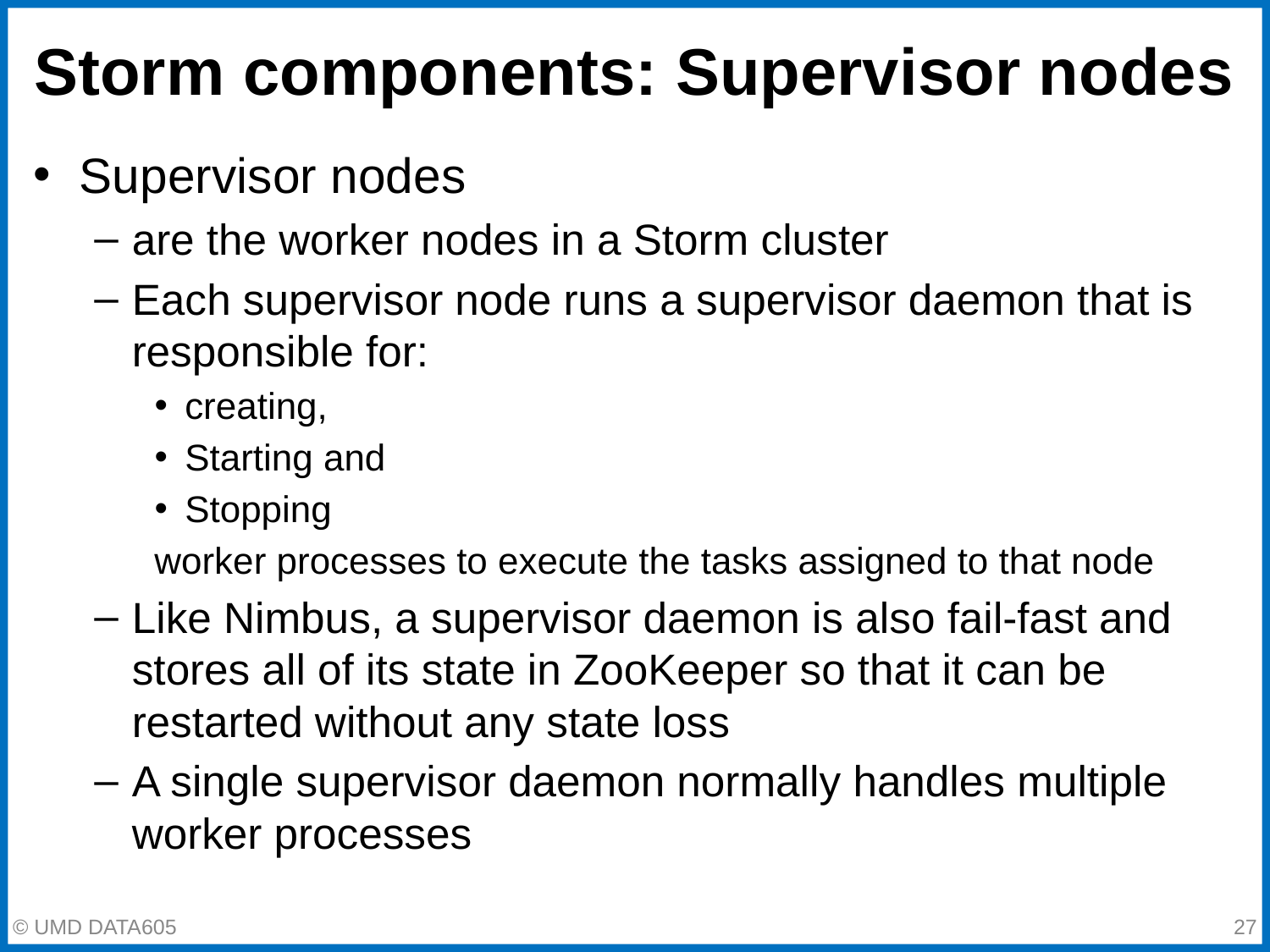

# Storm components: Supervisor nodes
Supervisor nodes
are the worker nodes in a Storm cluster
Each supervisor node runs a supervisor daemon that is responsible for:
creating,
Starting and
Stopping
worker processes to execute the tasks assigned to that node
Like Nimbus, a supervisor daemon is also fail-fast and stores all of its state in ZooKeeper so that it can be restarted without any state loss
A single supervisor daemon normally handles multiple worker processes

27